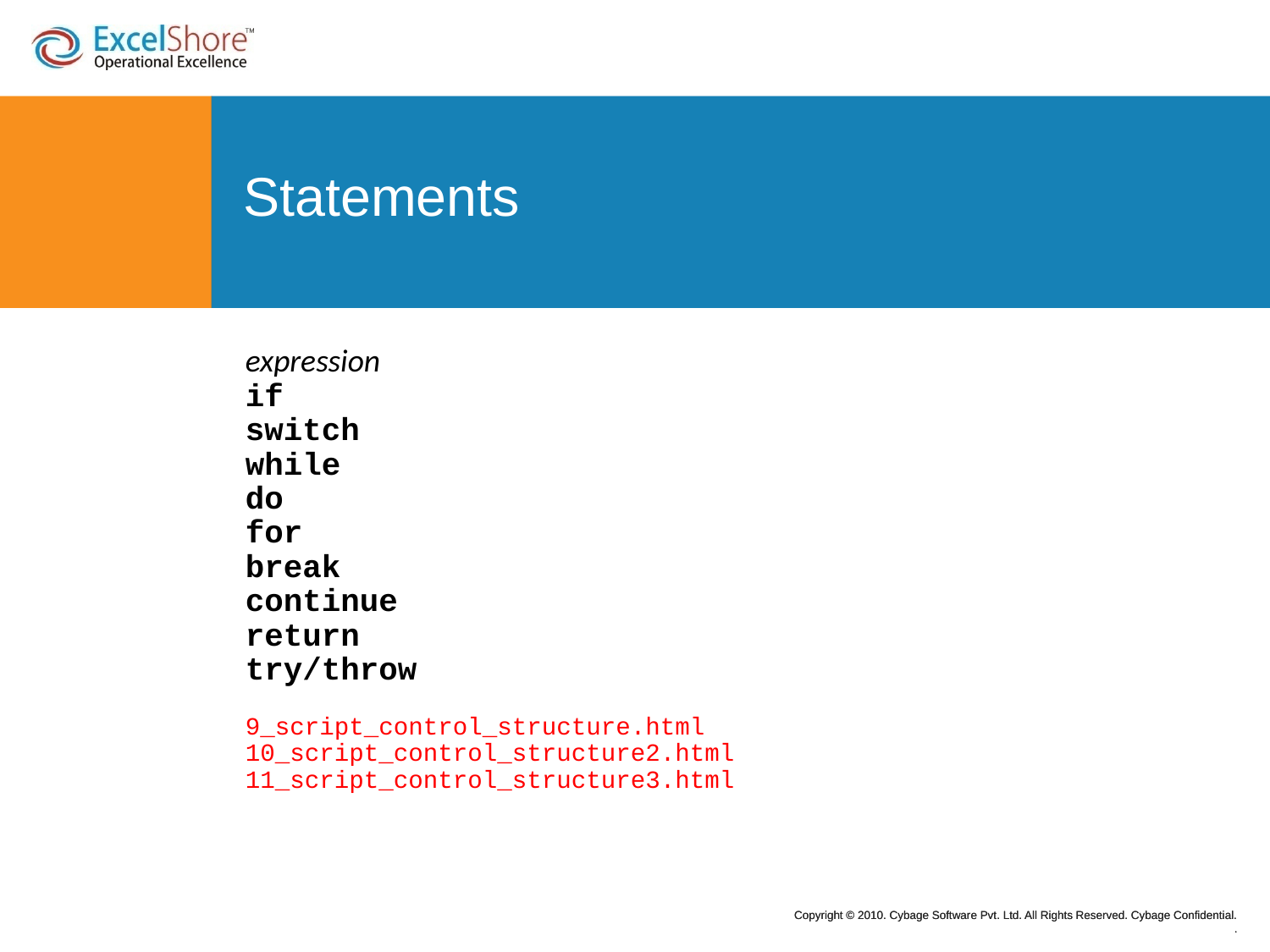

# Statements
expression
if
switch
while
do
for
break
continue
return
try/throw

9_script_control_structure.html
10_script_control_structure2.html
11_script_control_structure3.html